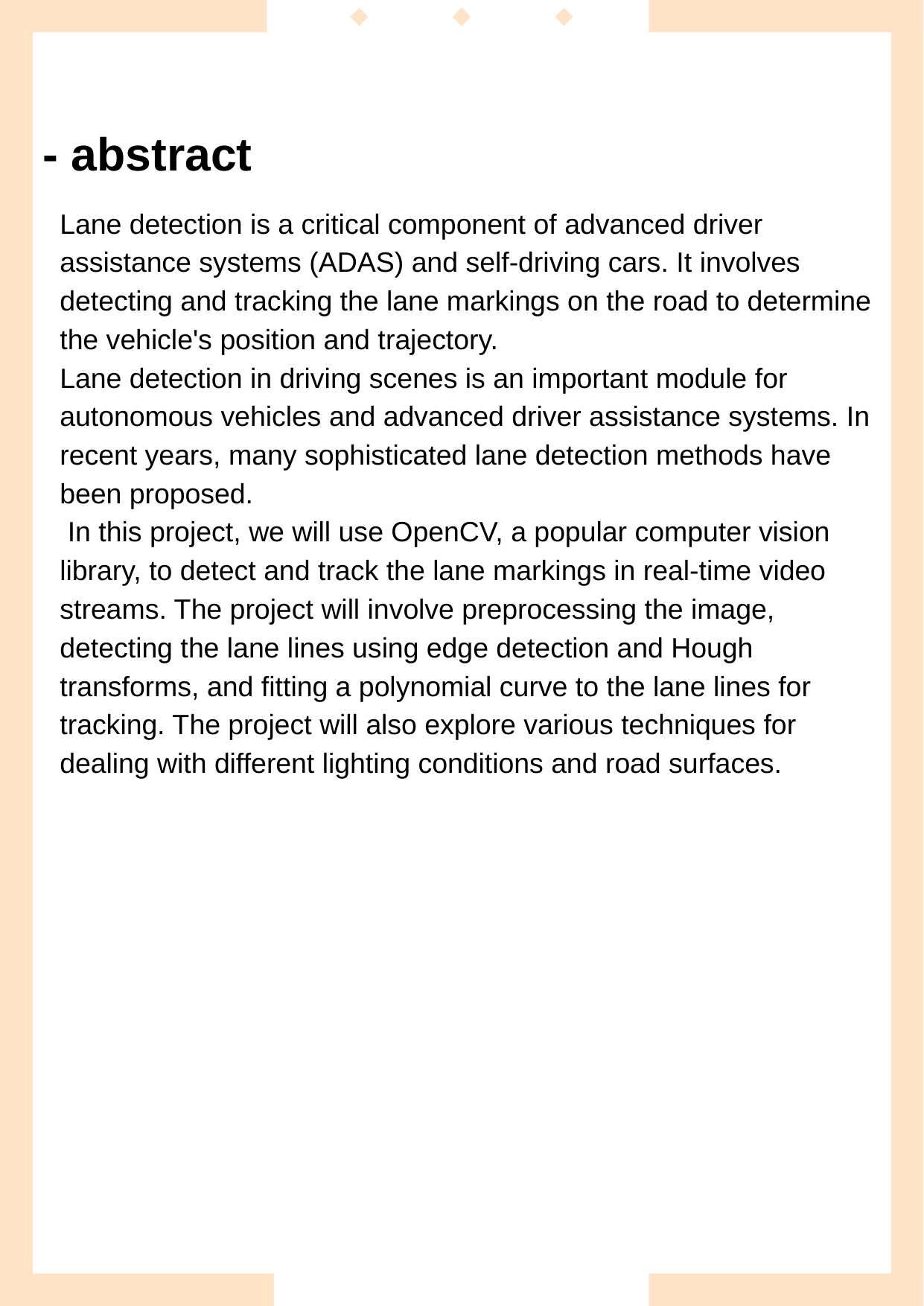

# - abstract
Lane detection is a critical component of advanced driver assistance systems (ADAS) and self-driving cars. It involves detecting and tracking the lane markings on the road to determine the vehicle's position and trajectory.
Lane detection in driving scenes is an important module for autonomous vehicles and advanced driver assistance systems. In recent years, many sophisticated lane detection methods have been proposed.
 In this project, we will use OpenCV, a popular computer vision library, to detect and track the lane markings in real-time video streams. The project will involve preprocessing the image, detecting the lane lines using edge detection and Hough transforms, and fitting a polynomial curve to the lane lines for tracking. The project will also explore various techniques for dealing with different lighting conditions and road surfaces.